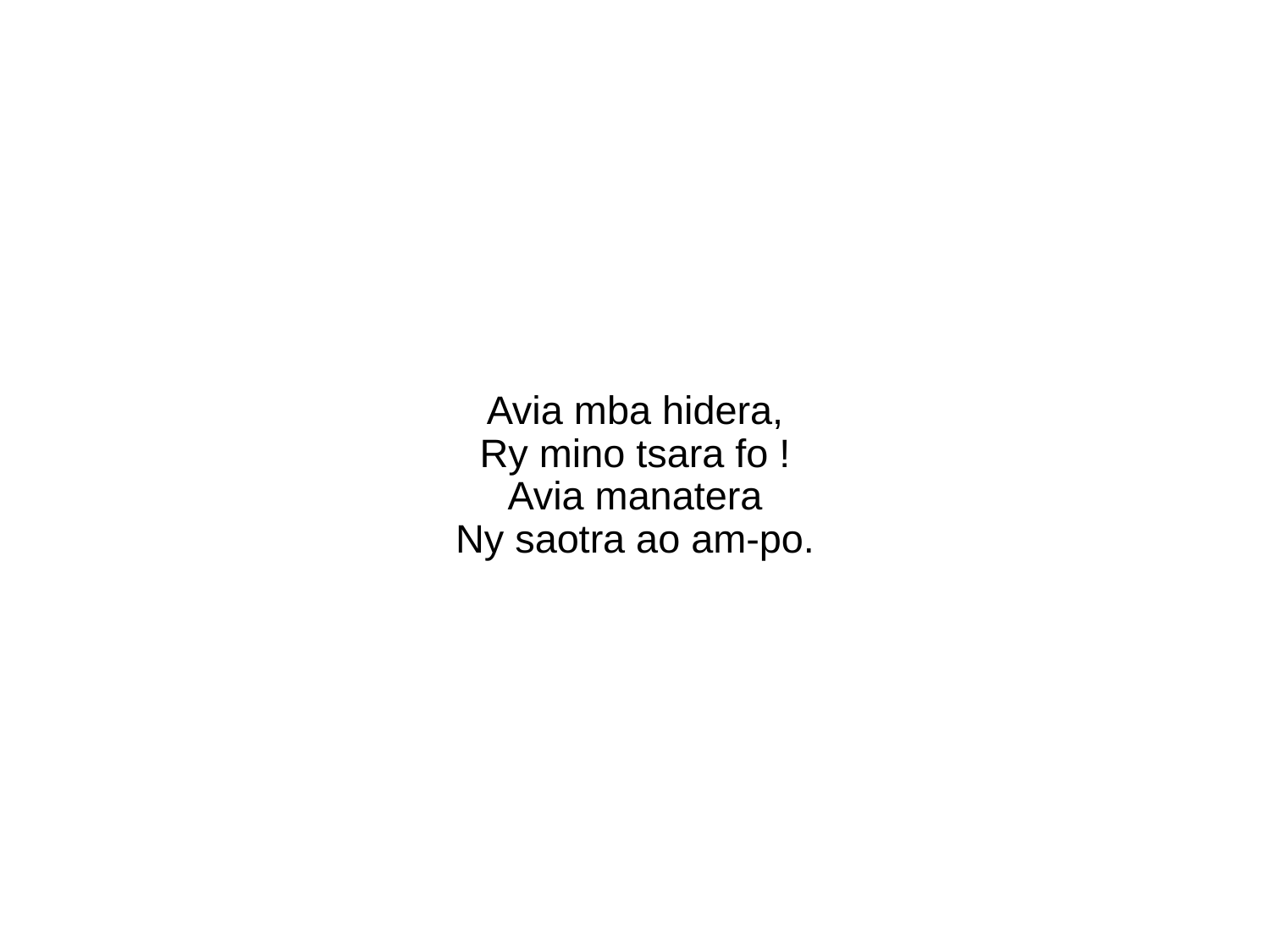

Avia mba hidera,
Ry mino tsara fo !
Avia manatera
Ny saotra ao am-po.